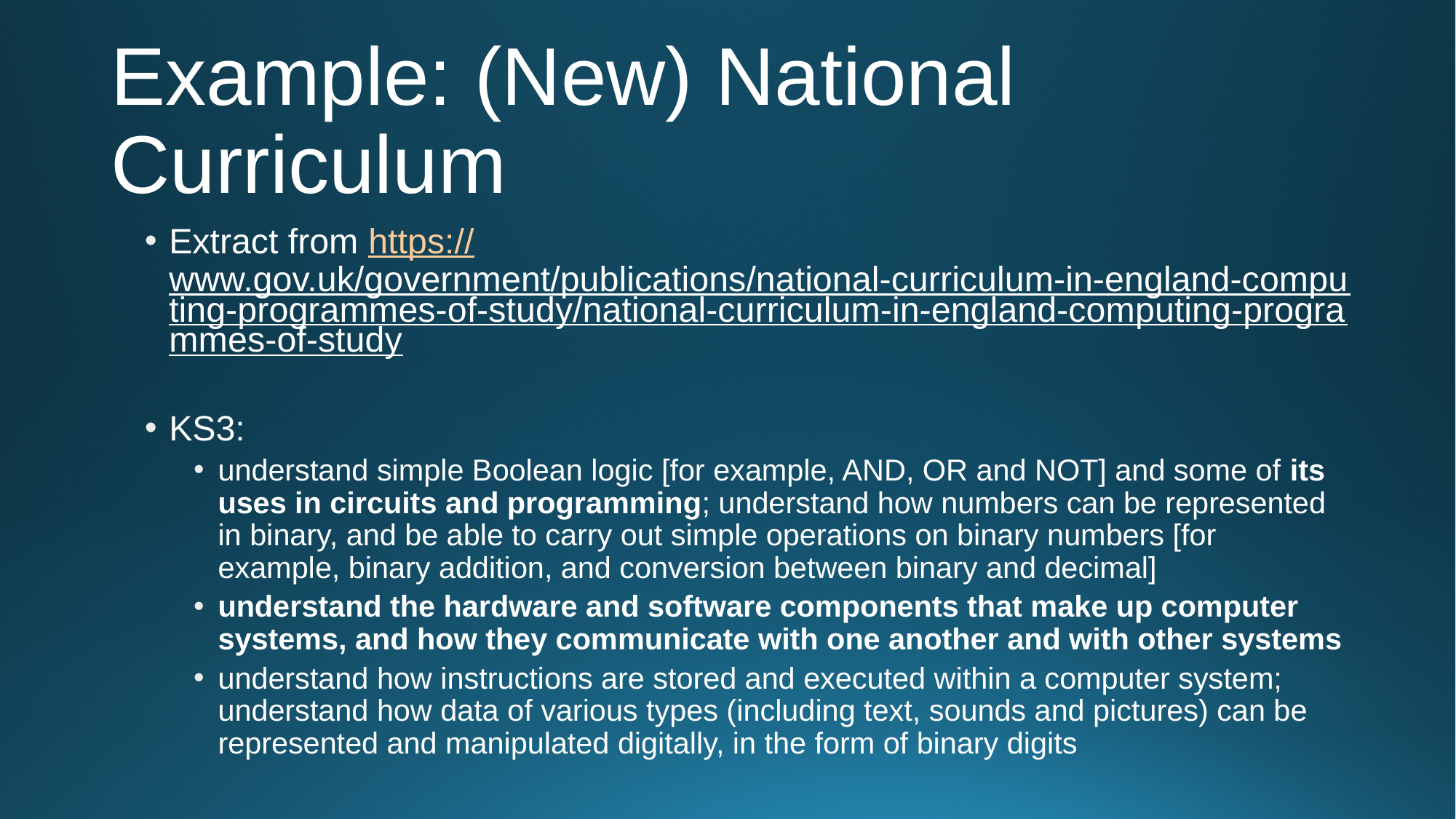

# Example: (New) National Curriculum
Extract from https://www.gov.uk/government/publications/national-curriculum-in-england-computing-programmes-of-study/national-curriculum-in-england-computing-programmes-of-study
KS3:
understand simple Boolean logic [for example, AND, OR and NOT] and some of its uses in circuits and programming; understand how numbers can be represented in binary, and be able to carry out simple operations on binary numbers [for example, binary addition, and conversion between binary and decimal]
understand the hardware and software components that make up computer systems, and how they communicate with one another and with other systems
understand how instructions are stored and executed within a computer system; understand how data of various types (including text, sounds and pictures) can be represented and manipulated digitally, in the form of binary digits